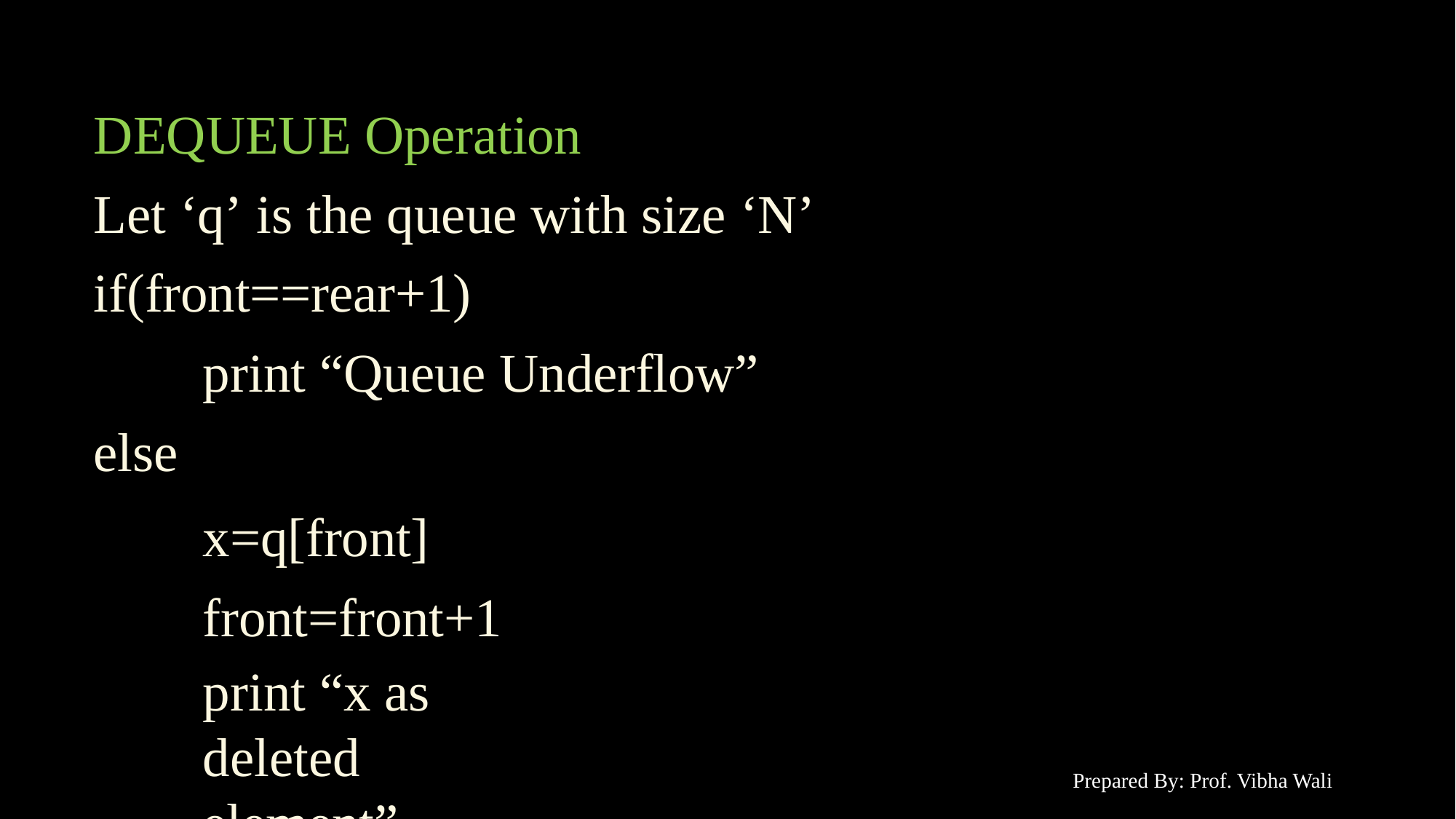

DEQUEUE Operation
Let ‘q’ is the queue with size ‘N’ if(front==rear+1)
print “Queue Underflow”
else
x=q[front] front=front+1
print “x as deleted element”
Prepared By: Prof. Vibha Wali